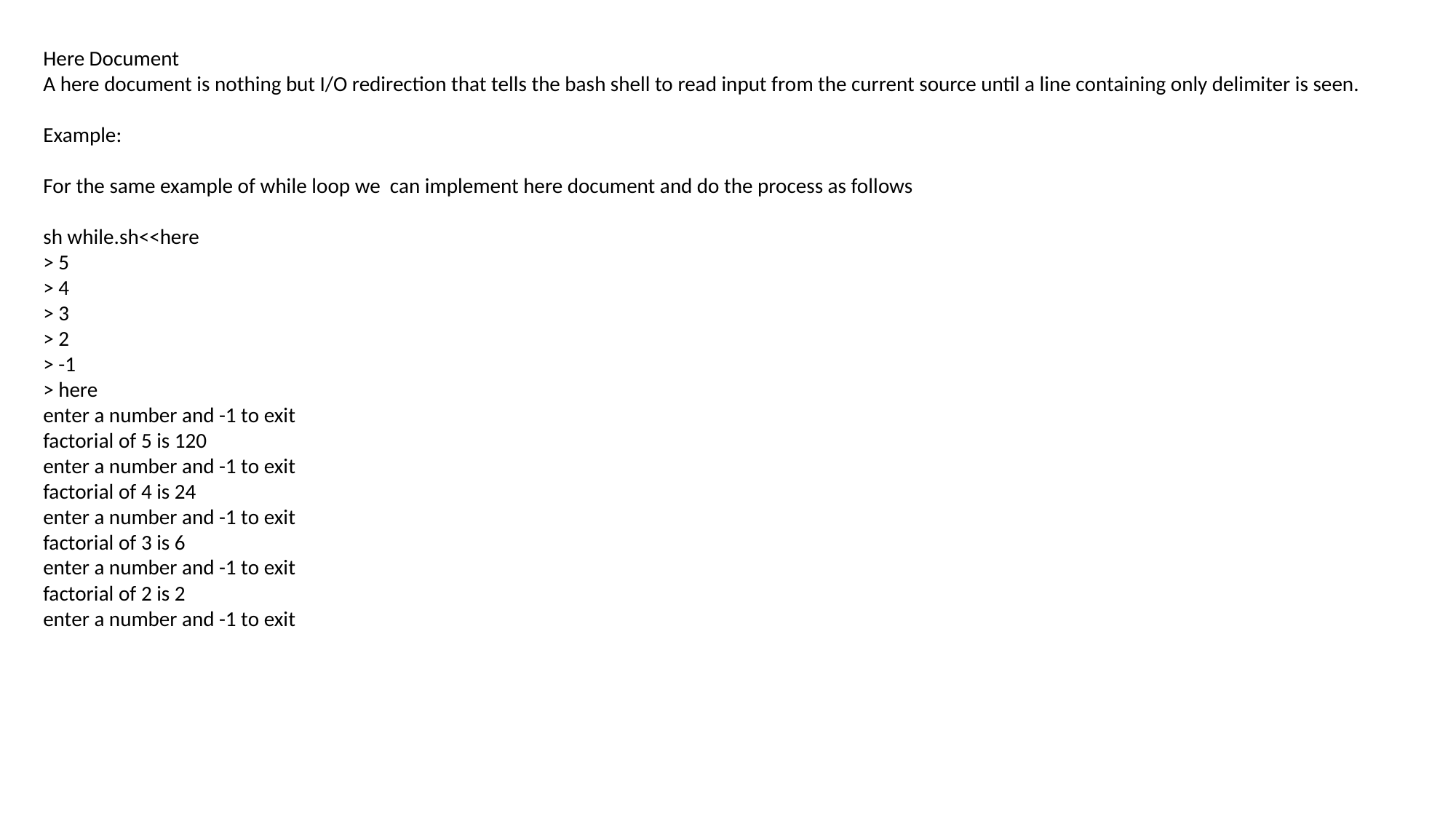

Here Document
A here document is nothing but I/O redirection that tells the bash shell to read input from the current source until a line containing only delimiter is seen.

Example:

For the same example of while loop we  can implement here document and do the process as follows

sh while.sh<<here
> 5
> 4
> 3
> 2
> -1
> here
enter a number and -1 to exit
factorial of 5 is 120
enter a number and -1 to exit
factorial of 4 is 24
enter a number and -1 to exit
factorial of 3 is 6
enter a number and -1 to exit
factorial of 2 is 2
enter a number and -1 to exit